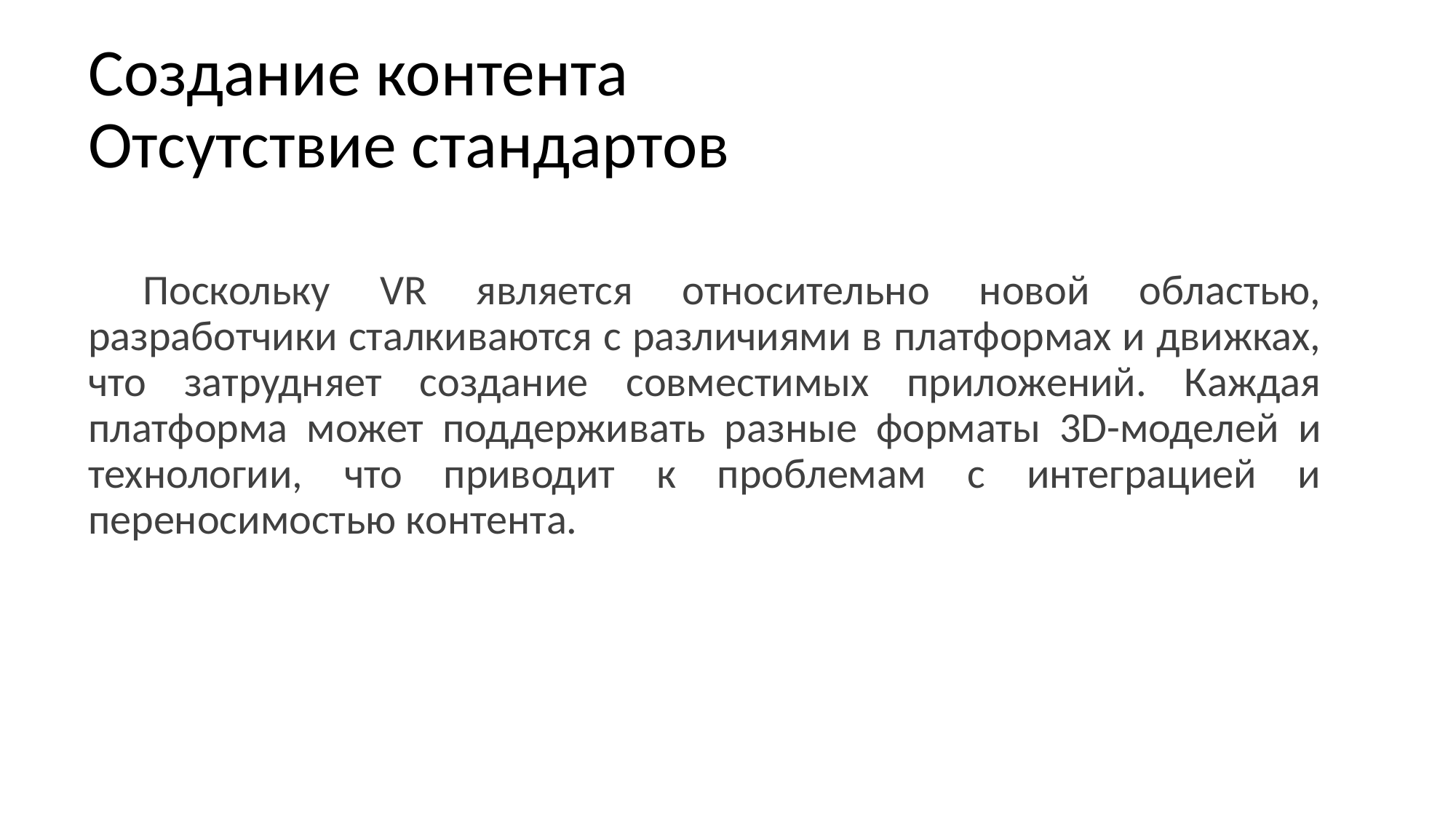

# Создание контента Отсутствие стандартов
Поскольку VR является относительно новой областью, разработчики сталкиваются с различиями в платформах и движках, что затрудняет создание совместимых приложений. Каждая платформа может поддерживать разные форматы 3D-моделей и технологии, что приводит к проблемам с интеграцией и переносимостью контента.